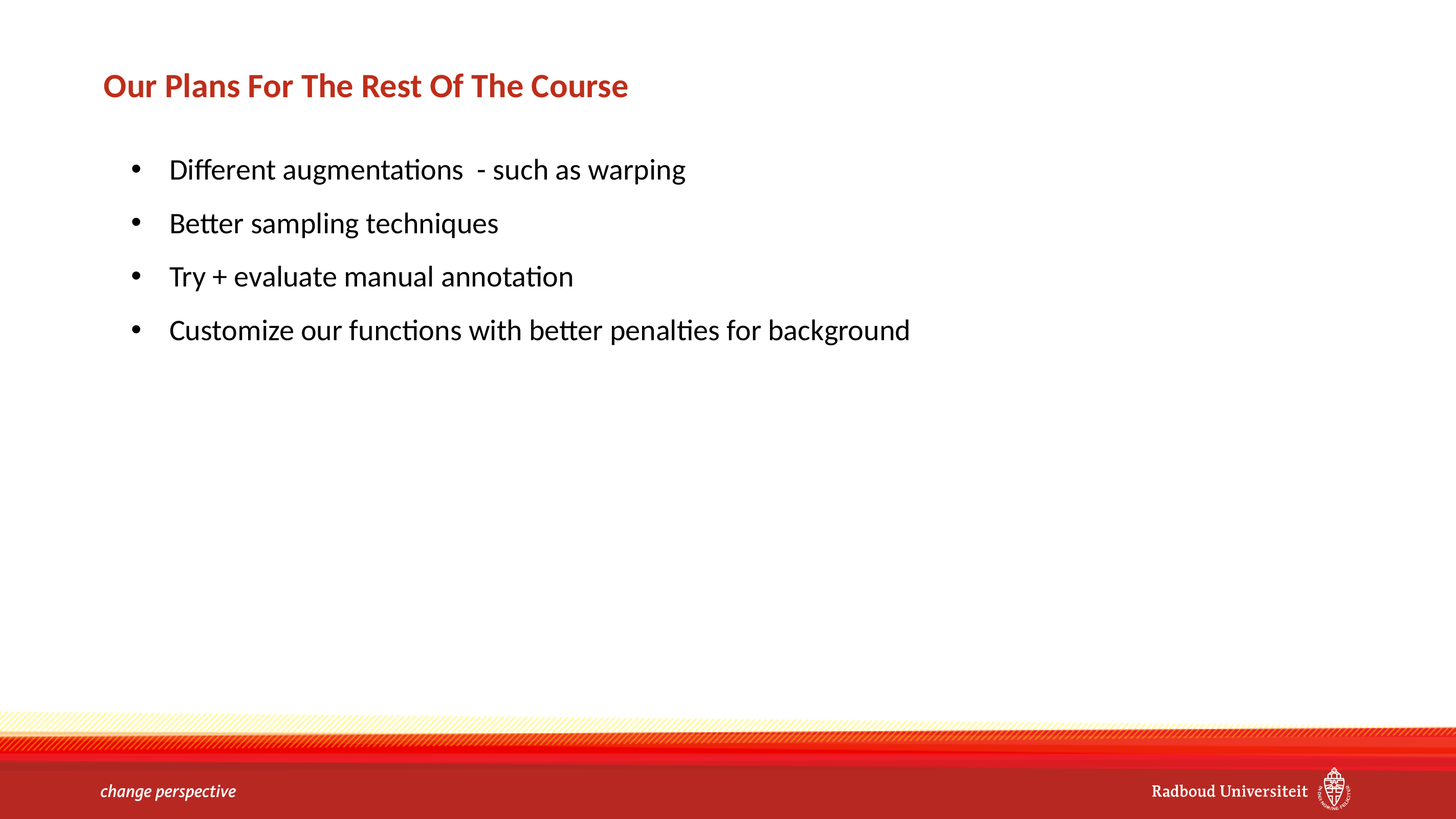

# Our Plans For The Rest Of The Course
Different augmentations  - such as warping
Better sampling techniques
Try + evaluate manual annotation
Customize our functions with better penalties for background